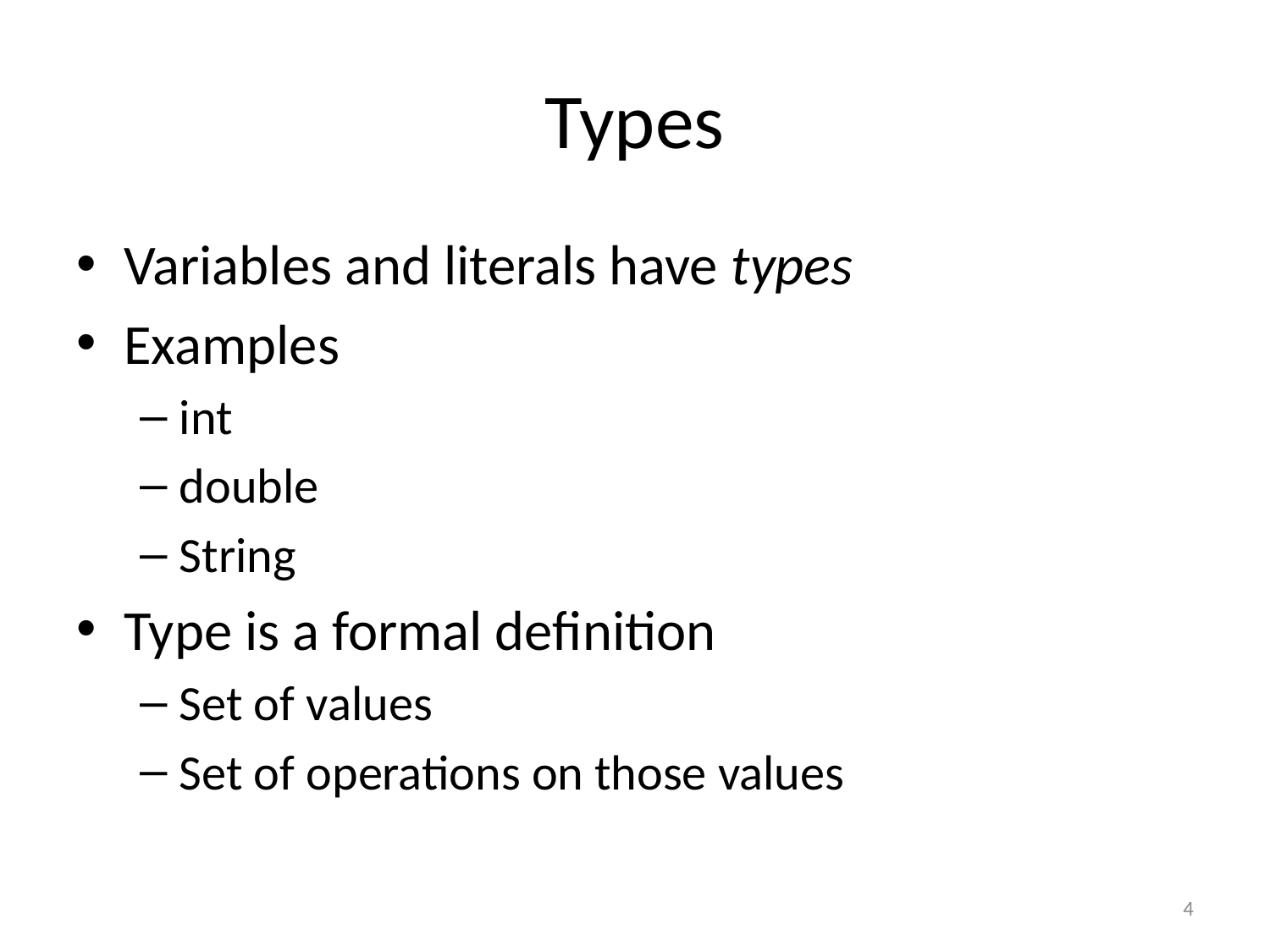

# Types
Variables and literals have types
Examples
int
double
String
Type is a formal definition
Set of values
Set of operations on those values
4